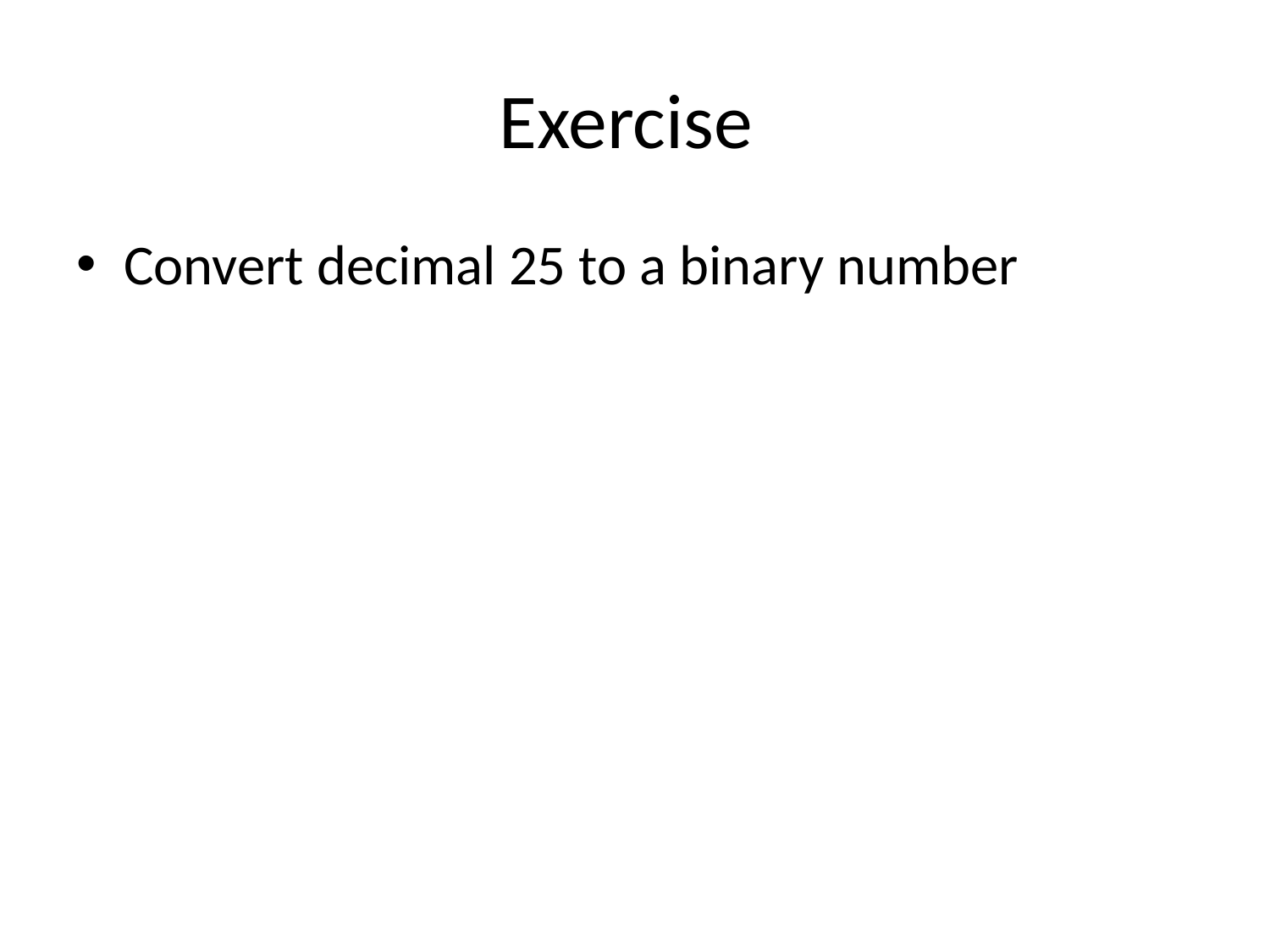

# Exercise
Convert decimal 25 to a binary number